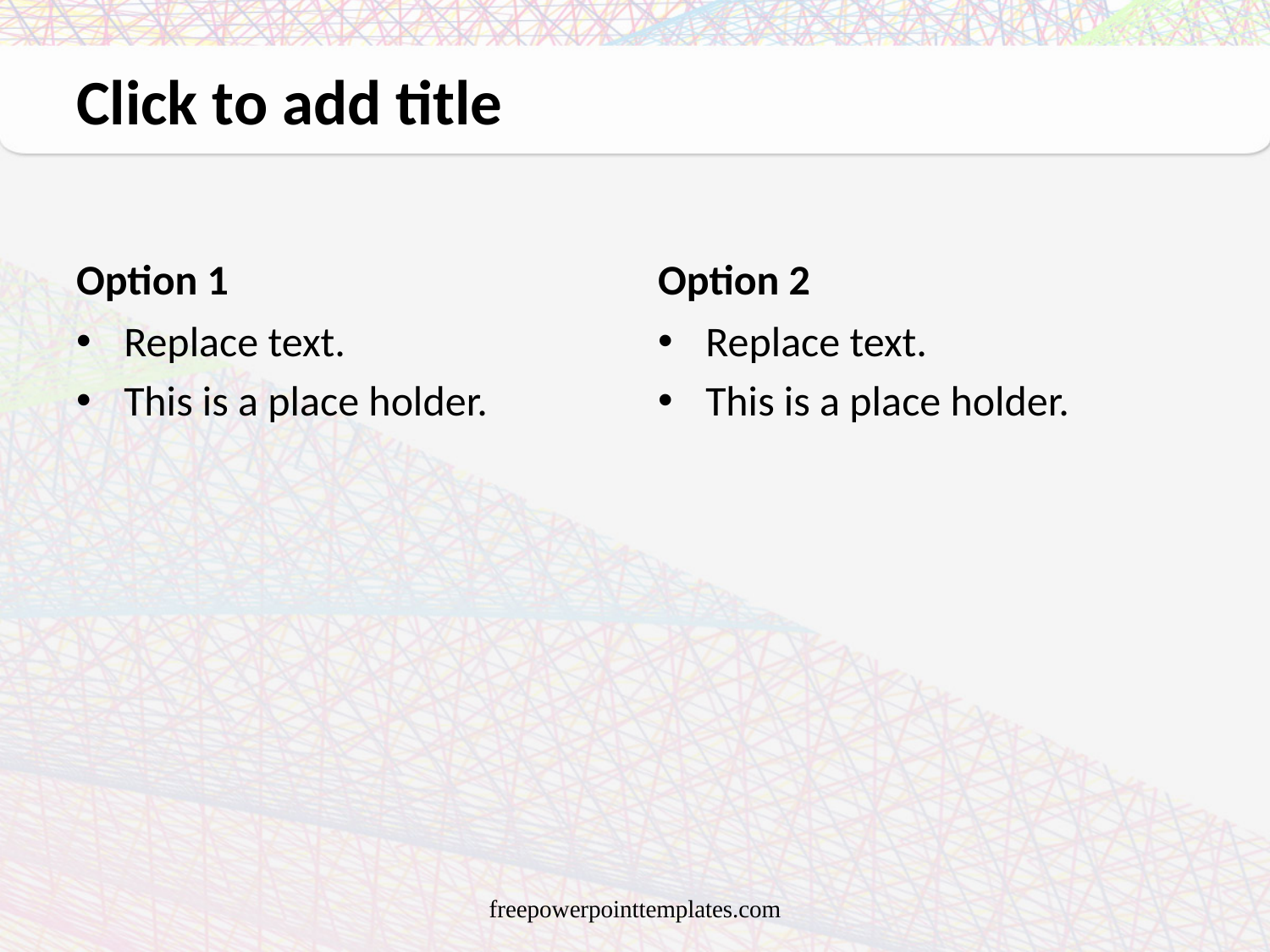

# Click to add title
Option 1
Option 2
Replace text.
This is a place holder.
Replace text.
This is a place holder.
freepowerpointtemplates.com